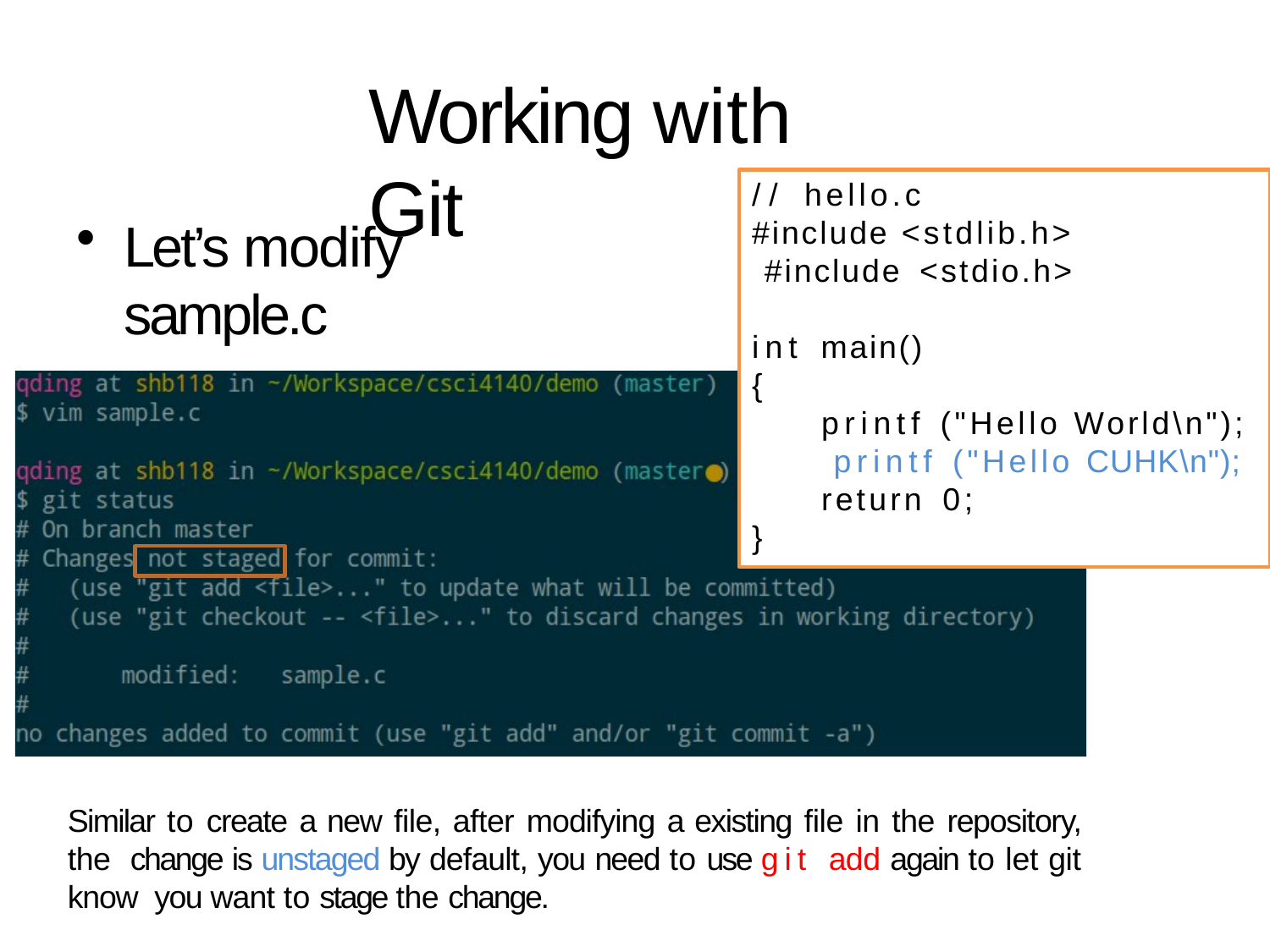

# Working with Git

// hello.c  #include <stdlib.h>  #include <stdio.h>
Let’s modify sample.c
int main()
{
printf ("Hello World\n");  printf ("Hello CUHK\n");  return 0;
}

Similar to create a new file, after modifying a existing file in the repository, the  change is unstaged by default, you need to use git add again to let git know  you want to stage the change.